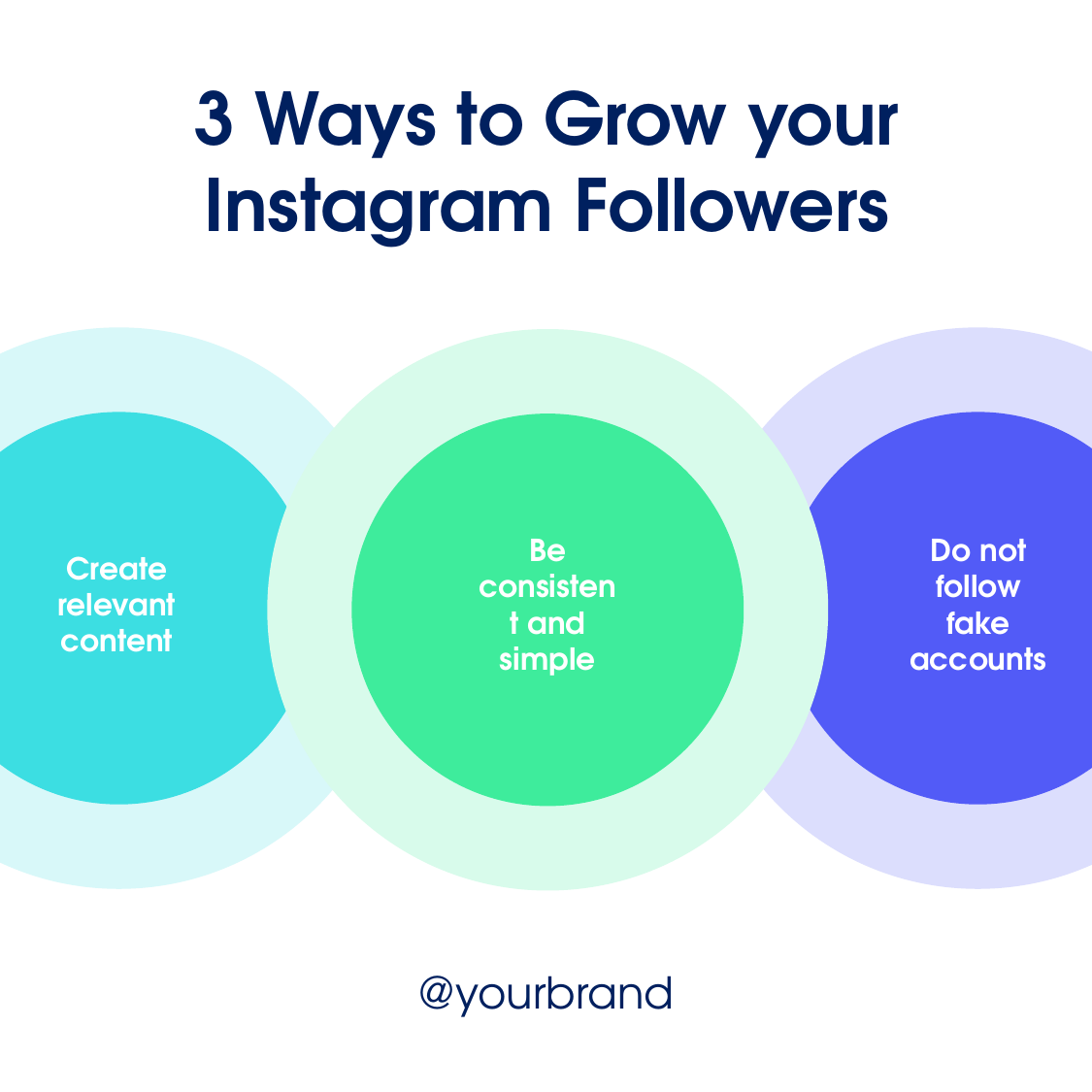

3 Ways to Grow your
Instagram Followers

Create relevant content
Be consistent and simple
Do not follow fake accounts
@yourbrand